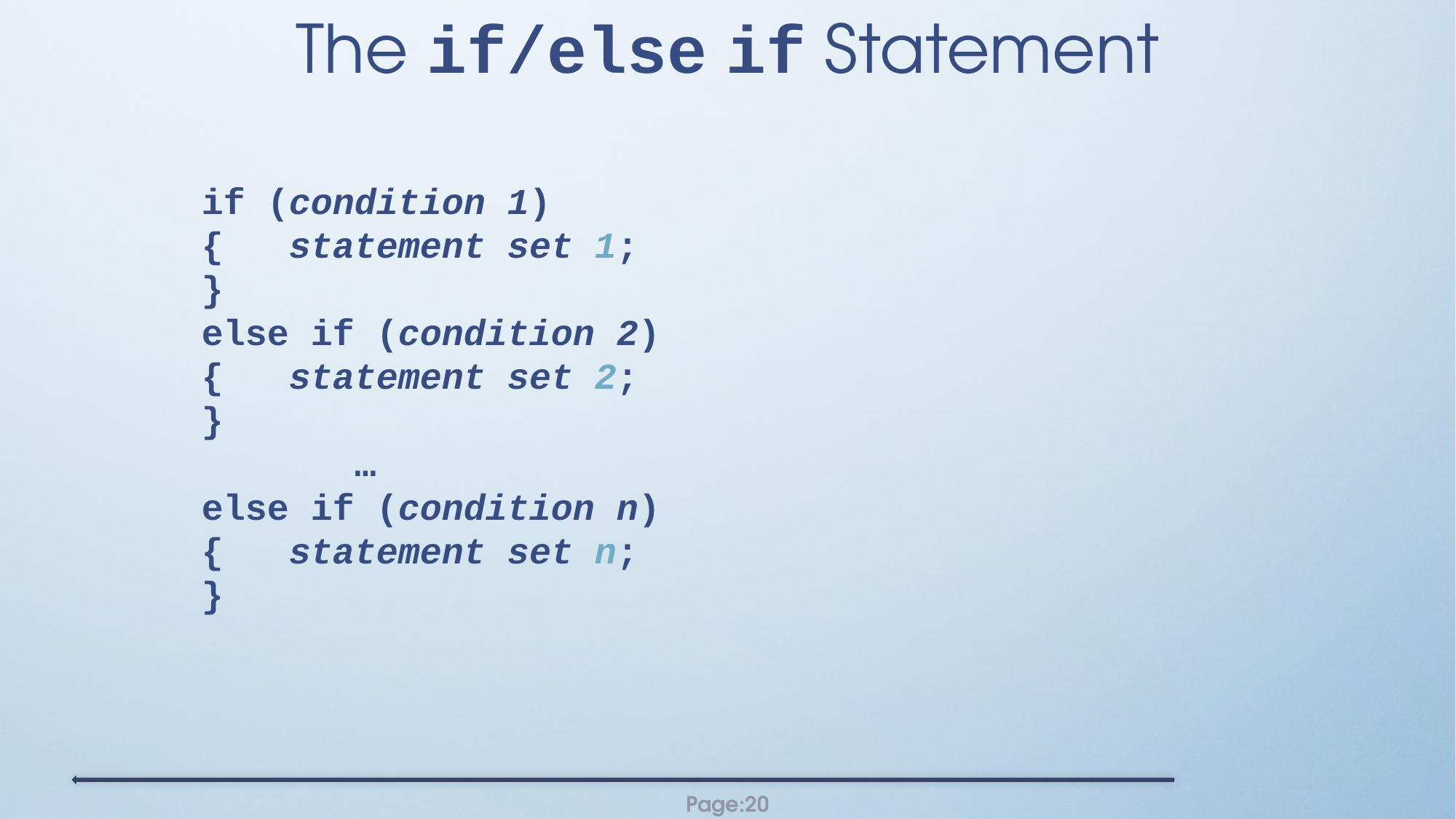

# The if/else if Statement
if (condition 1)
{   statement set 1;
}
else if (condition 2)
{   statement set 2;
}
       …
else if (condition n)
{   statement set n;
}